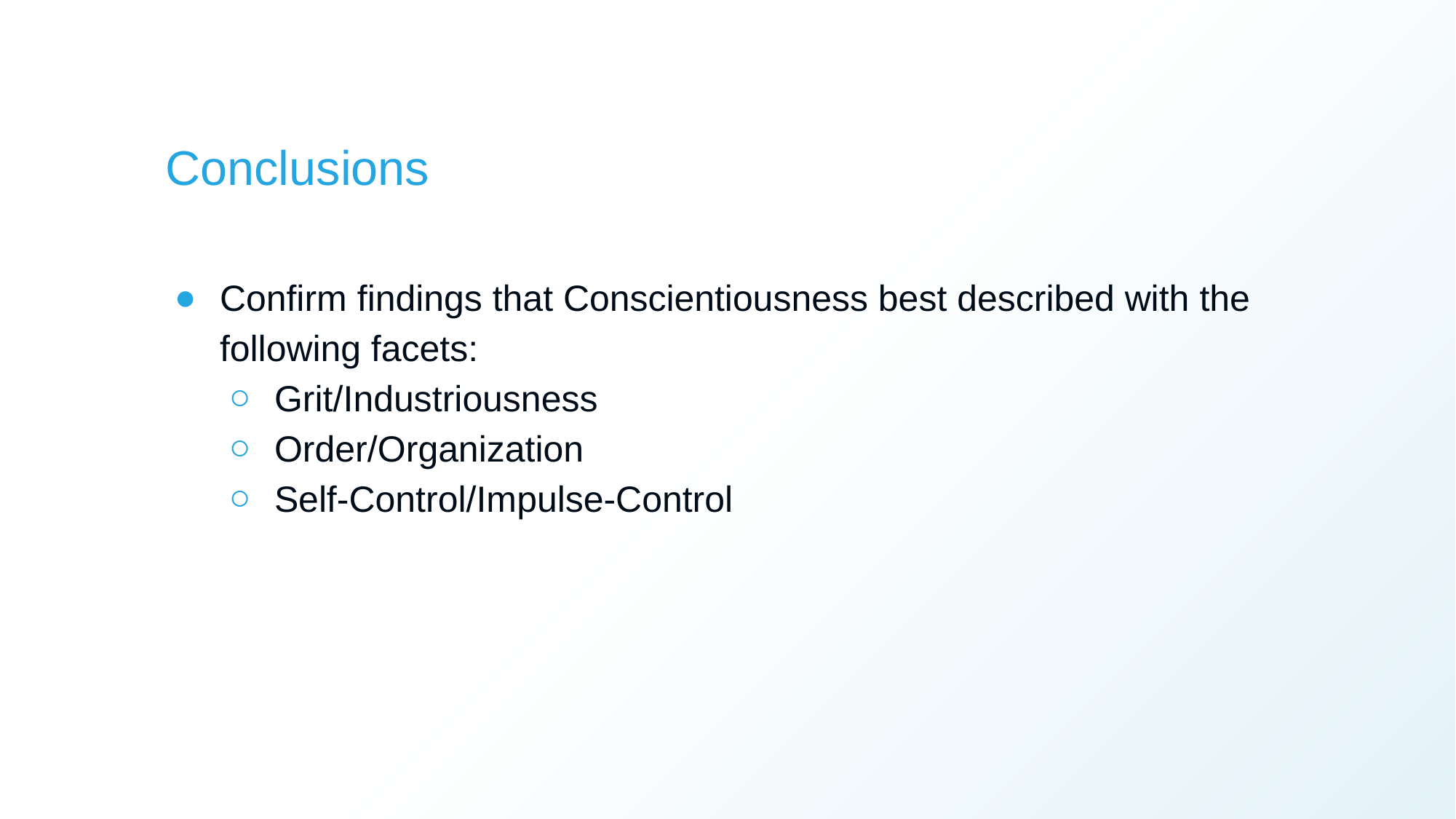

# Conclusions

Confirm findings that Conscientiousness best described with the following facets:
Grit/Industriousness
Order/Organization
Self-Control/Impulse-Control